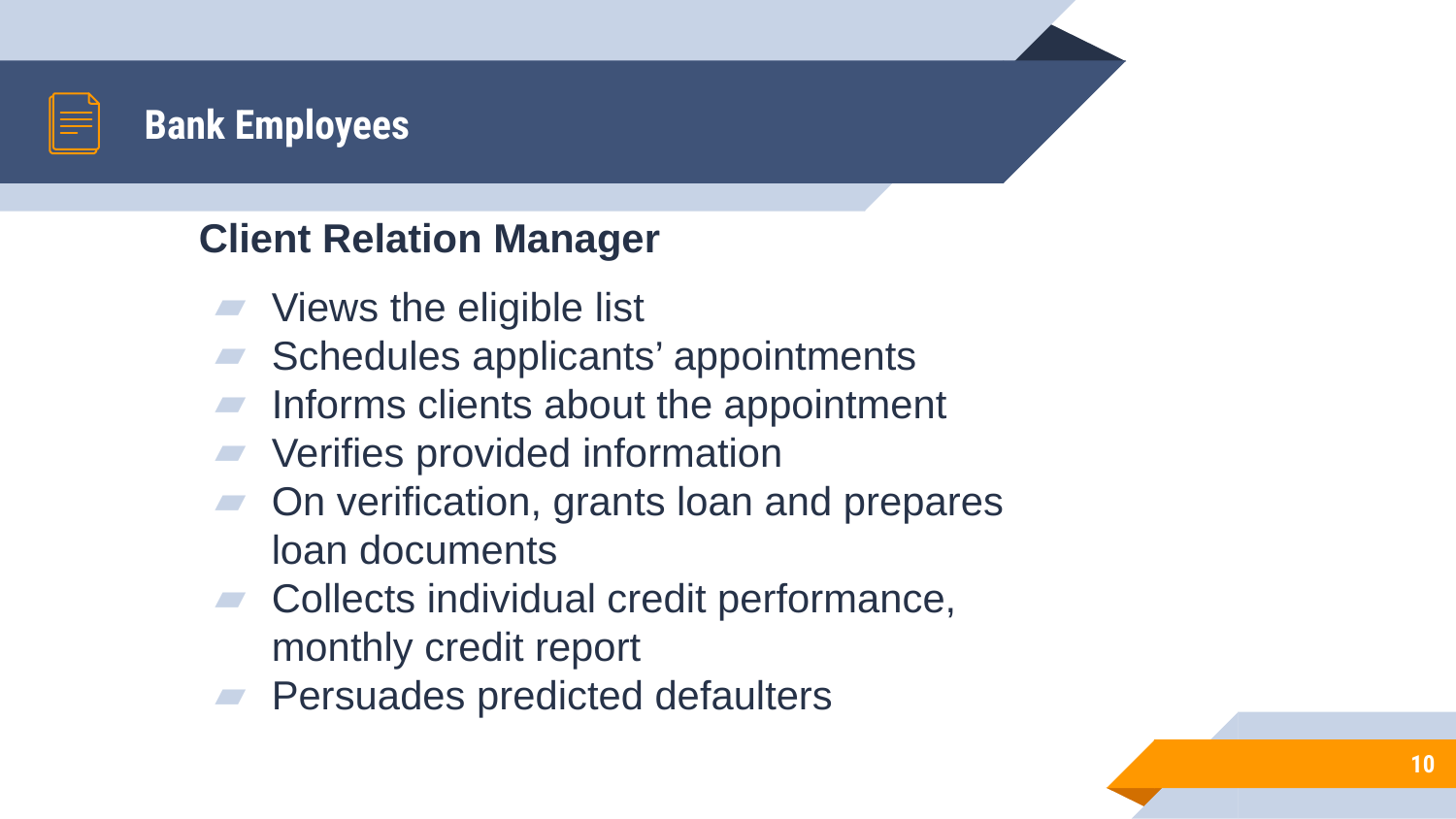

# Bank Employees

Client Relation Manager
Views the eligible list
Schedules applicants’ appointments
Informs clients about the appointment
Verifies provided information
On verification, grants loan and prepares loan documents
Collects individual credit performance, monthly credit report
Persuades predicted defaulters
10